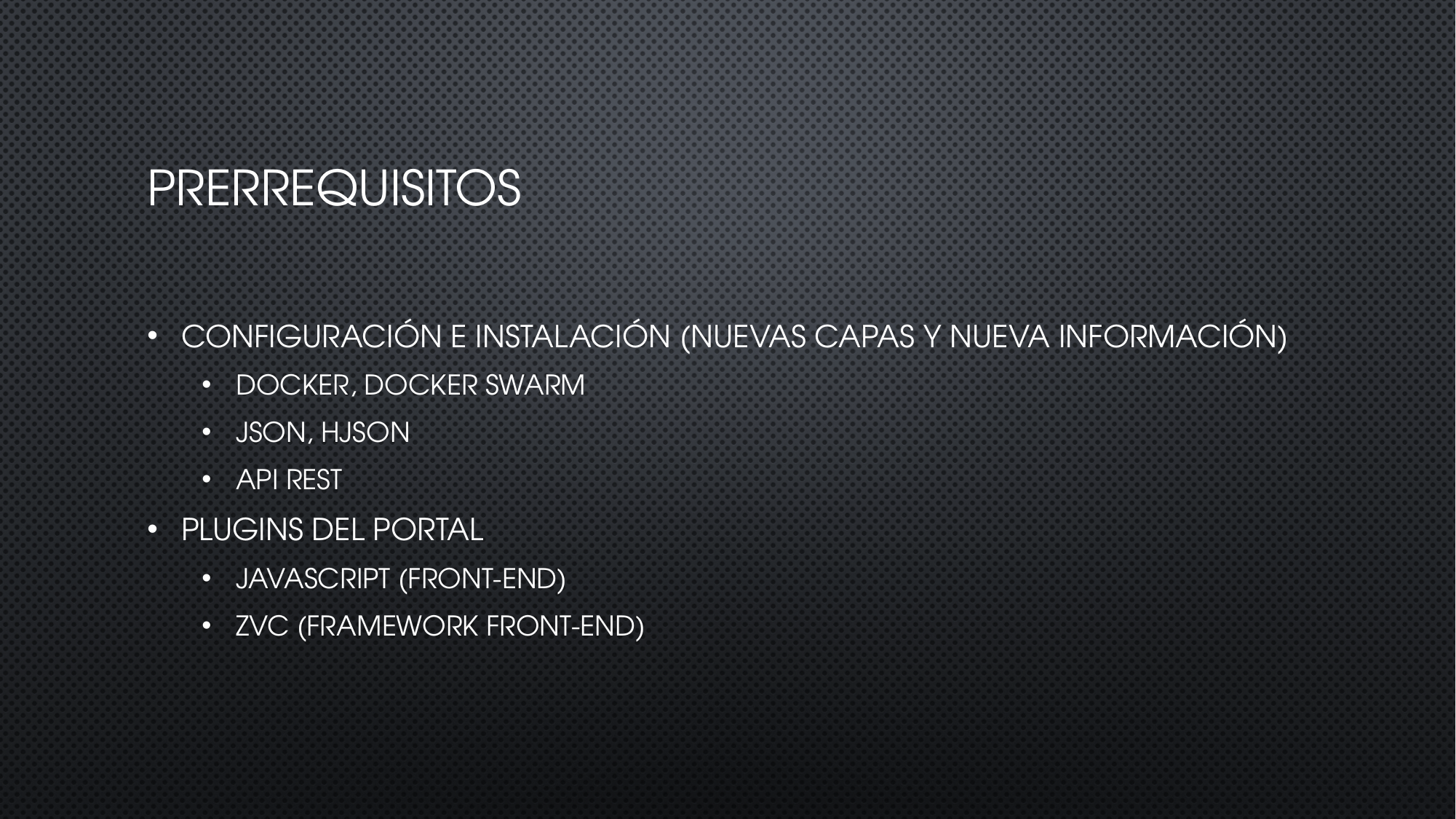

# Prerrequisitos
Configuración e Instalación (nuevas capas y nueva información)
Docker, Docker Swarm
JSON, HJSON
API REST
Plugins del Portal
JavaScript (Front-End)
ZVC (Framework Front-End)